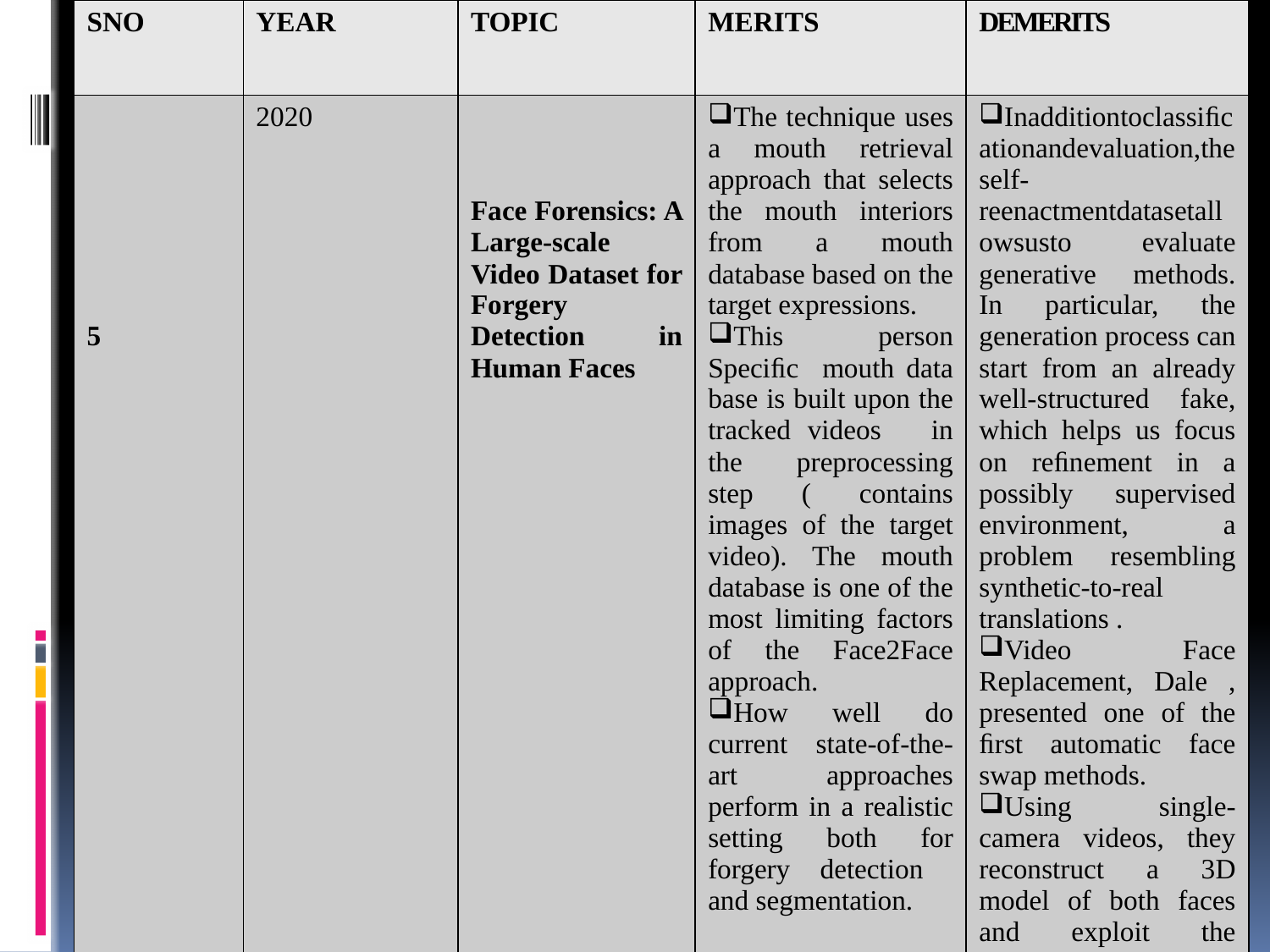

| SNO | YEAR | TOPIC | MERITS | DEMERITS |
| --- | --- | --- | --- | --- |
| 5 | 2020 | Face Forensics: A Large-scale Video Dataset for Forgery Detection in Human Faces | The technique uses a mouth retrieval approach that selects the mouth interiors from a mouth database based on the target expressions. This person Speciﬁc mouth data base is built upon the tracked videos in the preprocessing step ( contains images of the target video). The mouth database is one of the most limiting factors of the Face2Face approach. How well do current state-of-the-art approaches perform in a realistic setting both for forgery detection and segmentation. | Inadditiontoclassiﬁcationandevaluation,theself-reenactmentdatasetallowsusto evaluate generative methods. In particular, the generation process can start from an already well-structured fake, which helps us focus on reﬁnement in a possibly supervised environment, a problem resembling synthetic-to-real translations . Video Face Replacement, Dale , presented one of the ﬁrst automatic face swap methods. Using single-camera videos, they reconstruct a 3D model of both faces and exploit the corresponding 3D geometry to warp the source face to the target face |